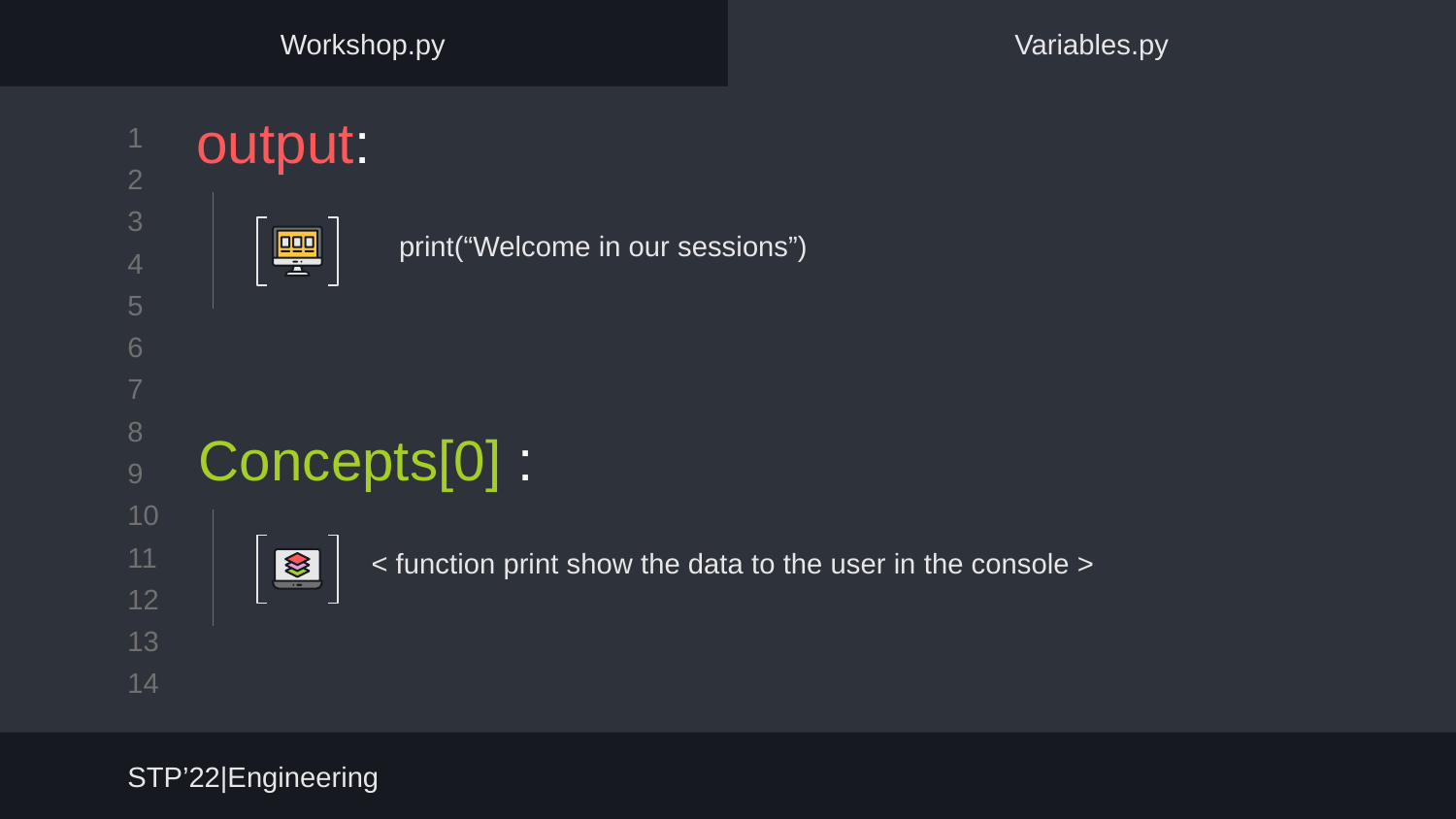

Workshop.py
Variables.py
# output:
print(“Welcome in our sessions”)

Concepts[0] :
< function print show the data to the user in the console >

STP’22|Engineering